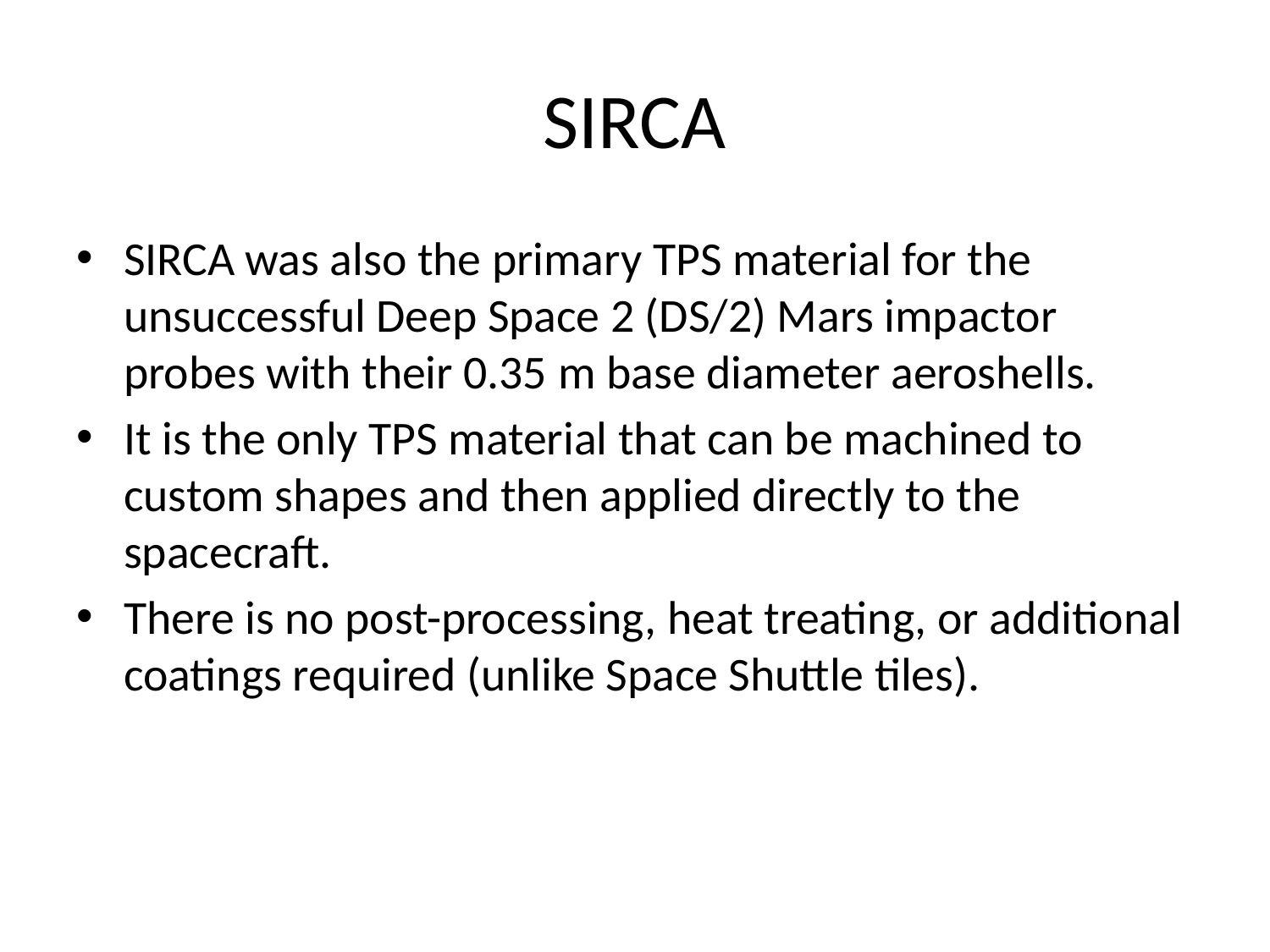

# SIRCA
SIRCA was also the primary TPS material for the unsuccessful Deep Space 2 (DS/2) Mars impactor probes with their 0.35 m base diameter aeroshells.
It is the only TPS material that can be machined to custom shapes and then applied directly to the spacecraft.
There is no post-processing, heat treating, or additional coatings required (unlike Space Shuttle tiles).